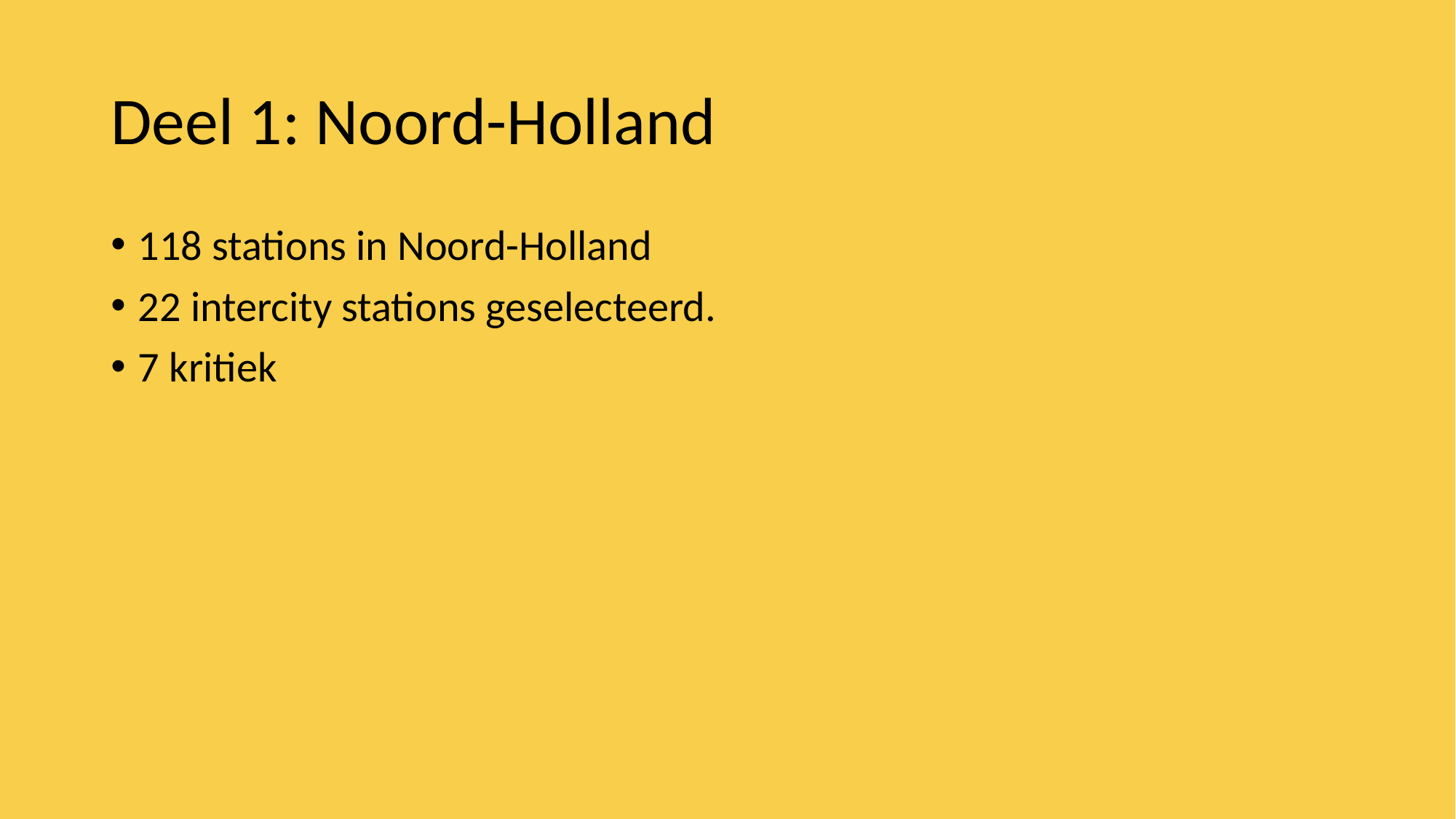

# Deel 1: Noord-Holland
118 stations in Noord-Holland
22 intercity stations geselecteerd.
7 kritiek